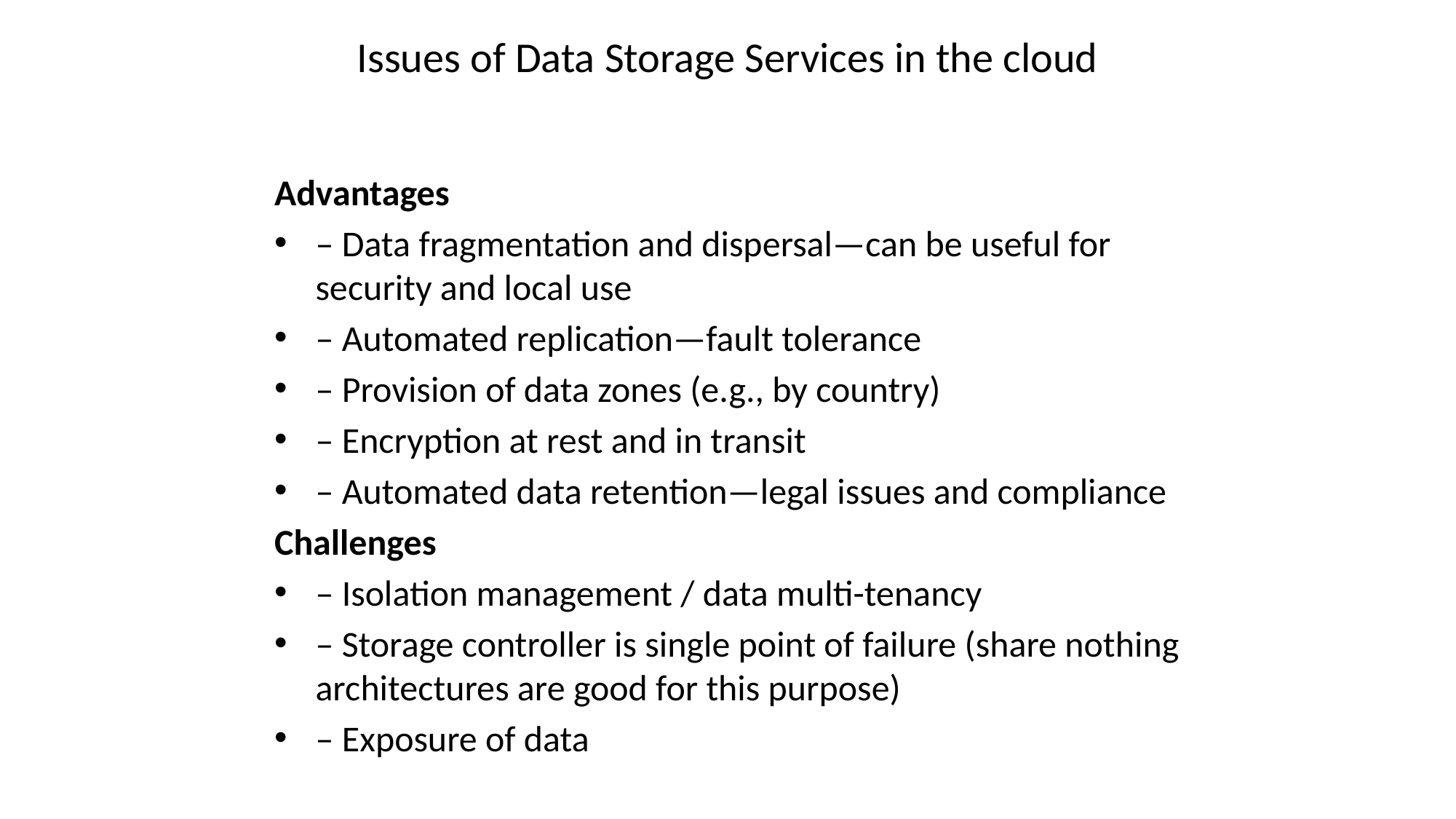

Issues of Data Storage Services in the cloud
Advantages
– Data fragmentation and dispersal—can be useful for        security and local use
– Automated replication—fault tolerance
– Provision of data zones (e.g., by country)
– Encryption at rest and in transit
– Automated data retention—legal issues and compliance
Challenges
– Isolation management / data multi-tenancy
– Storage controller is single point of failure (share nothing architectures are good for this purpose)
– Exposure of data